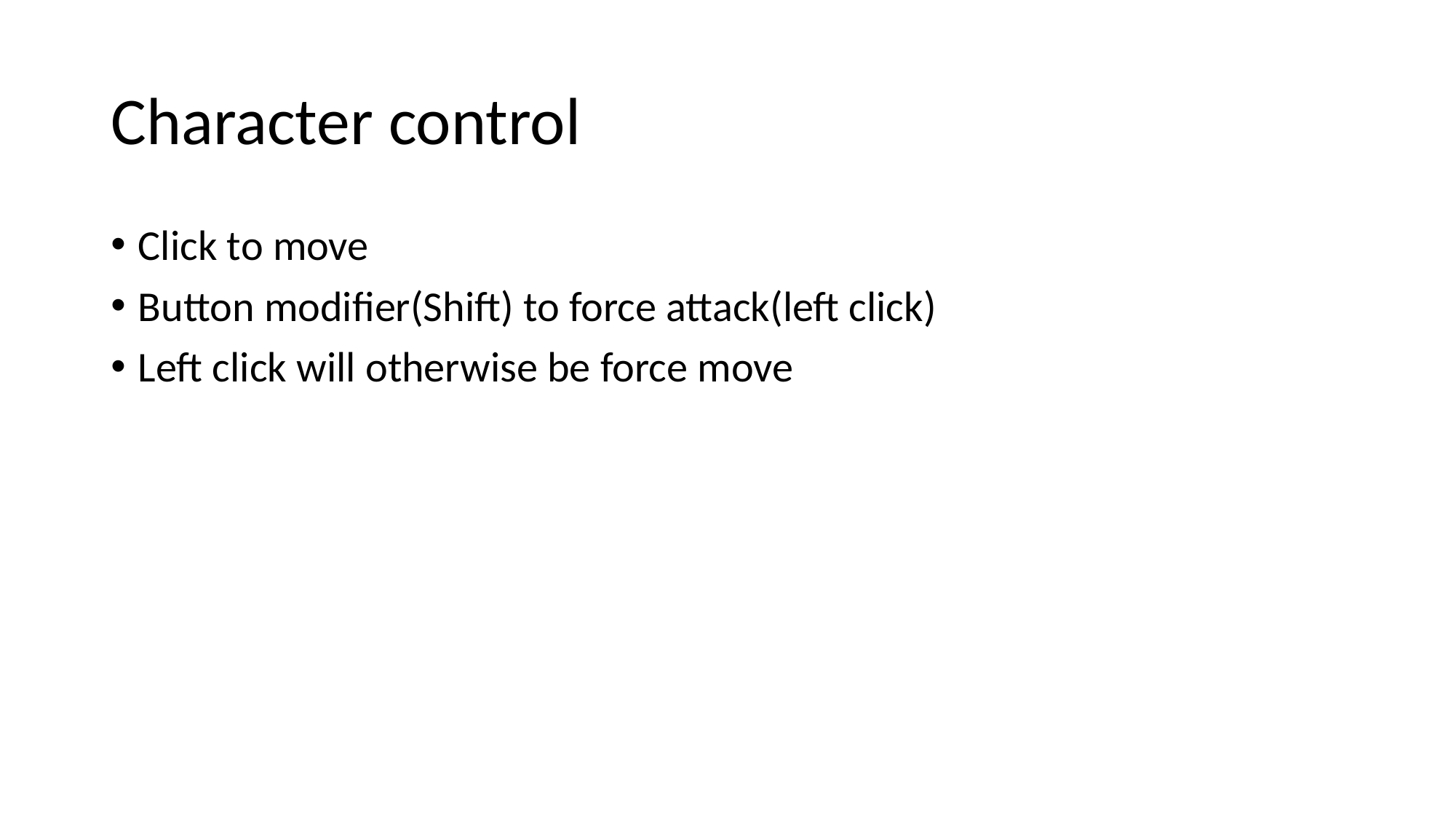

# Character control
Click to move
Button modifier(Shift) to force attack(left click)
Left click will otherwise be force move